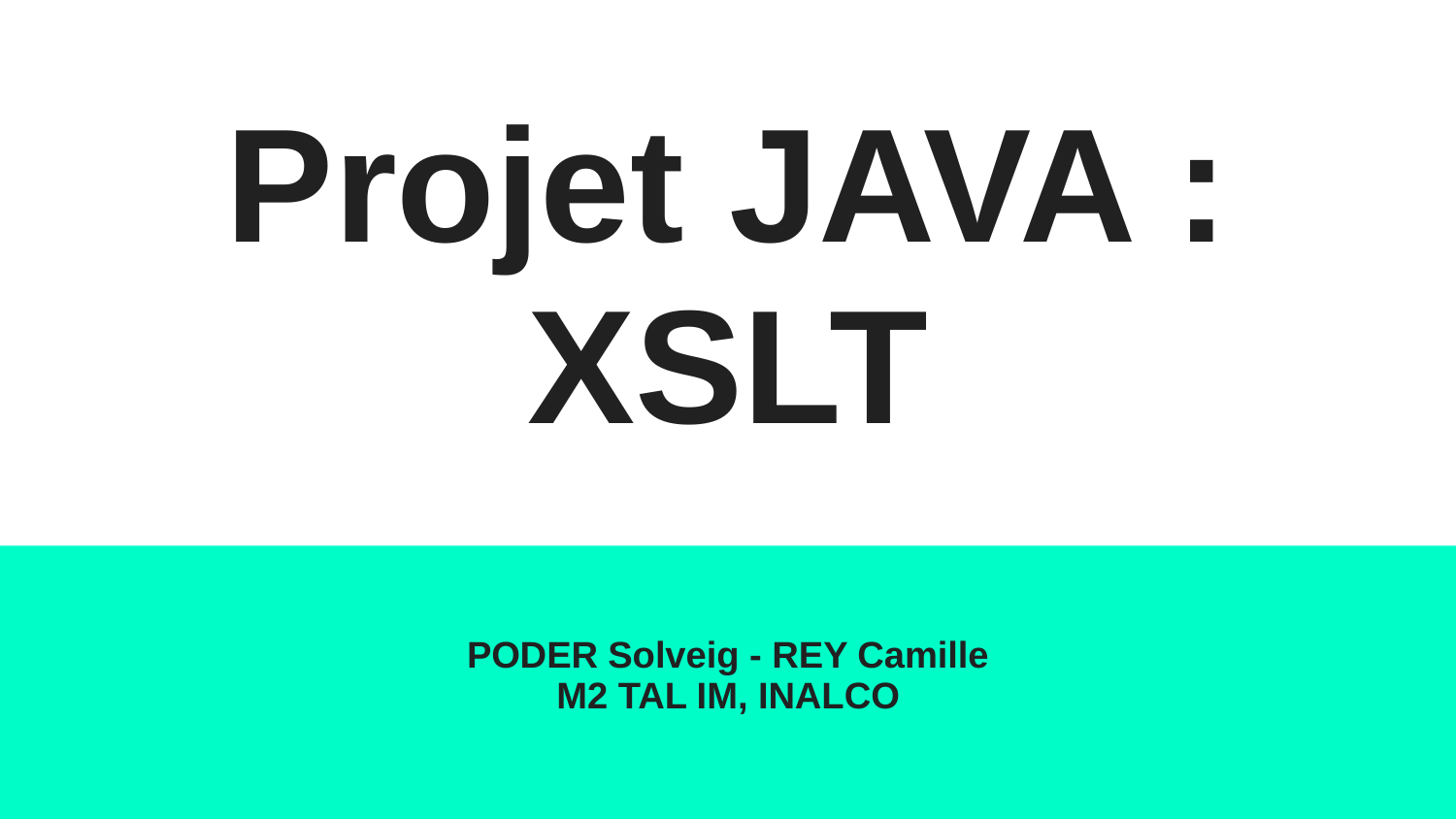

# Projet JAVA : XSLT
PODER Solveig - REY Camille
M2 TAL IM, INALCO